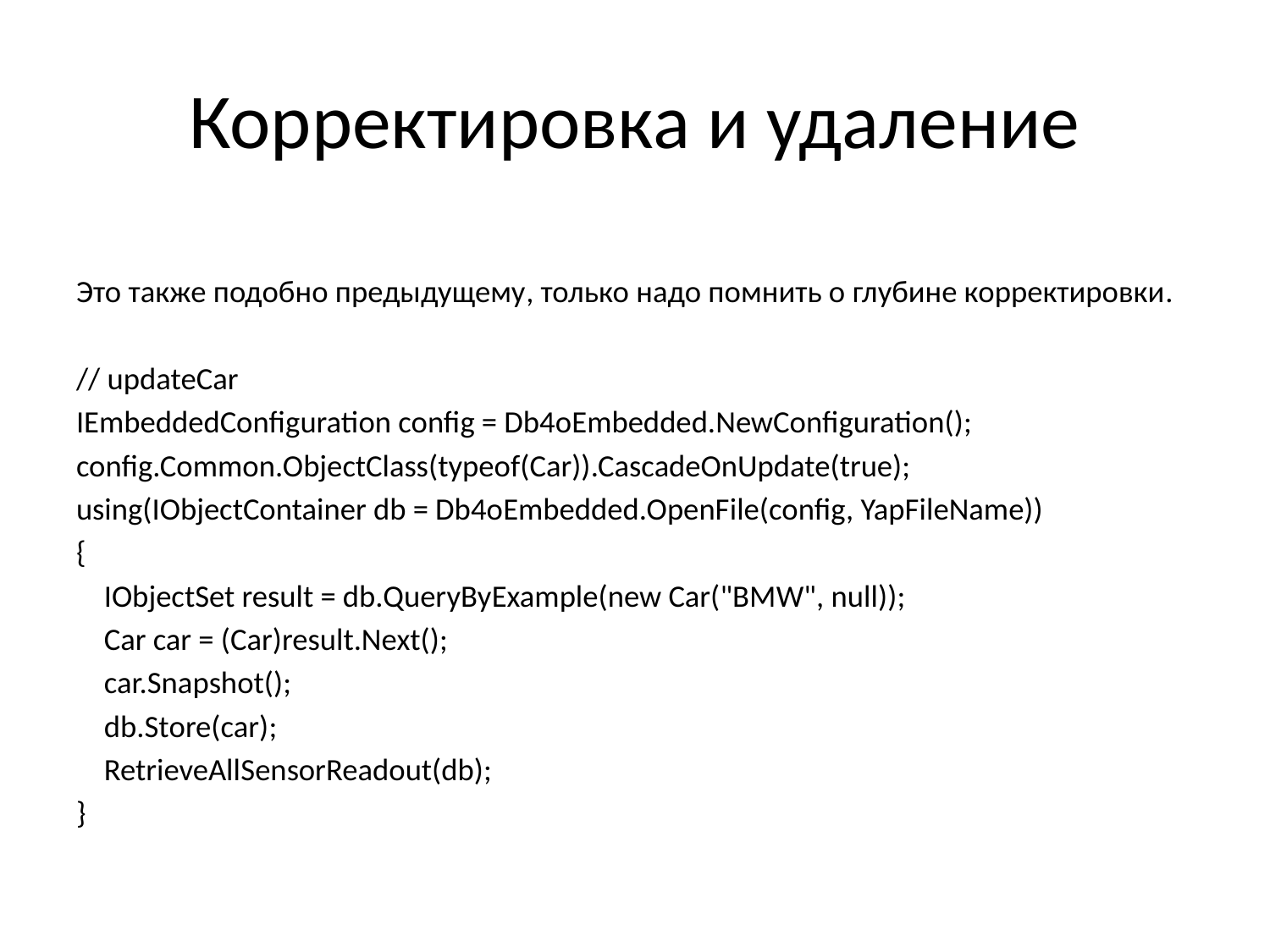

# Корректировка и удаление

Это также подобно предыдущему, только надо помнить о глубине корректировки.

// updateCar
IEmbeddedConfiguration config = Db4oEmbedded.NewConfiguration();
config.Common.ObjectClass(typeof(Car)).CascadeOnUpdate(true);
using(IObjectContainer db = Db4oEmbedded.OpenFile(config, YapFileName))
{
    IObjectSet result = db.QueryByExample(new Car("BMW", null));
    Car car = (Car)result.Next();
    car.Snapshot();
    db.Store(car);
    RetrieveAllSensorReadout(db);
}